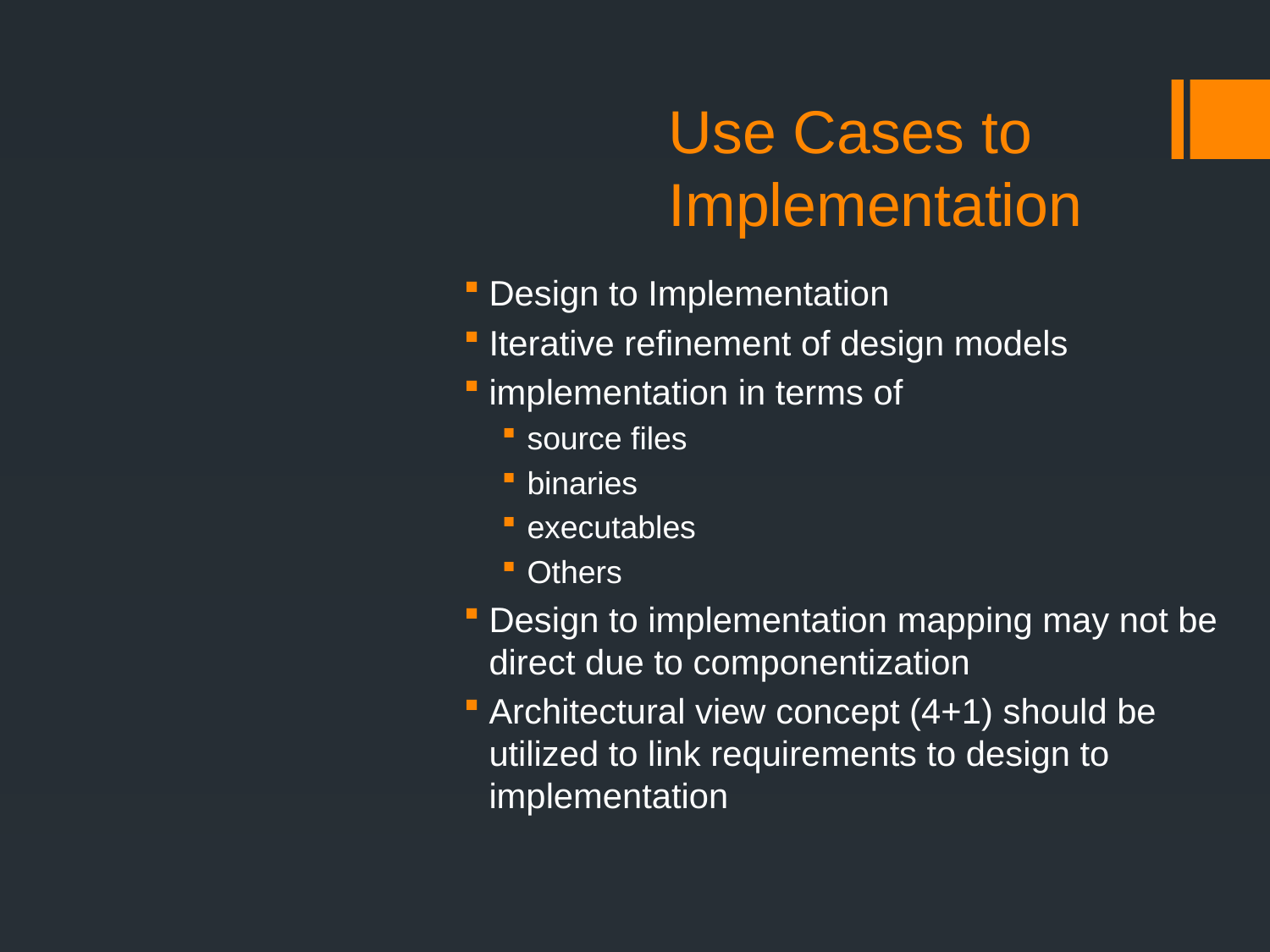

# Use Cases to Implementation
Design to Implementation
Iterative refinement of design models
implementation in terms of
source files
binaries
executables
Others
Design to implementation mapping may not be direct due to componentization
Architectural view concept (4+1) should be utilized to link requirements to design to implementation